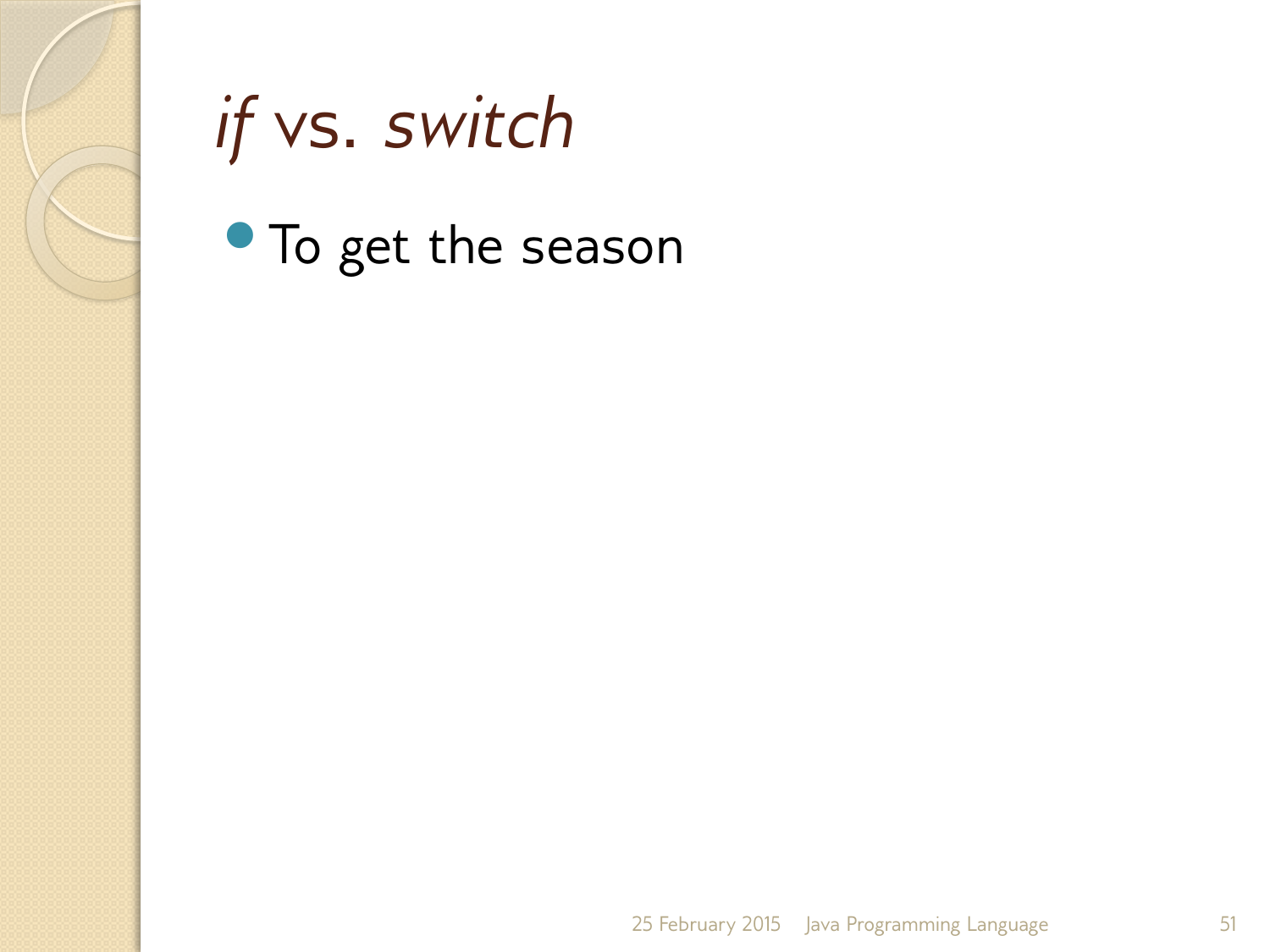

# if vs. switch
To get the season
25 February 2015
Java Programming Language
51